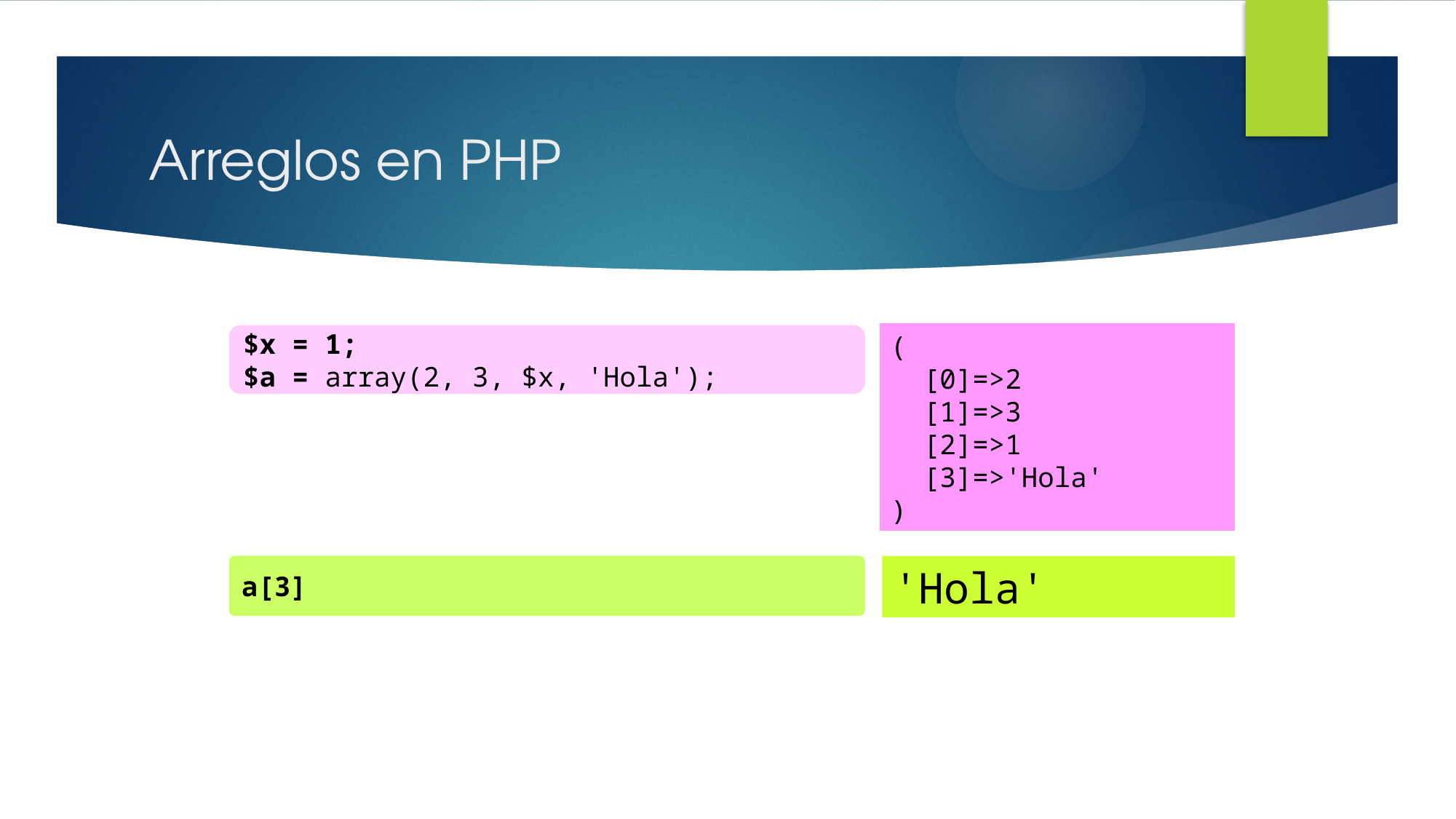

# Arreglos en PHP
(
  [0]=>2
  [1]=>3
  [2]=>1
  [3]=>'Hola'
)
$x = 1;
$a = array(2, 3, $x, 'Hola');

a[3]

'Hola'